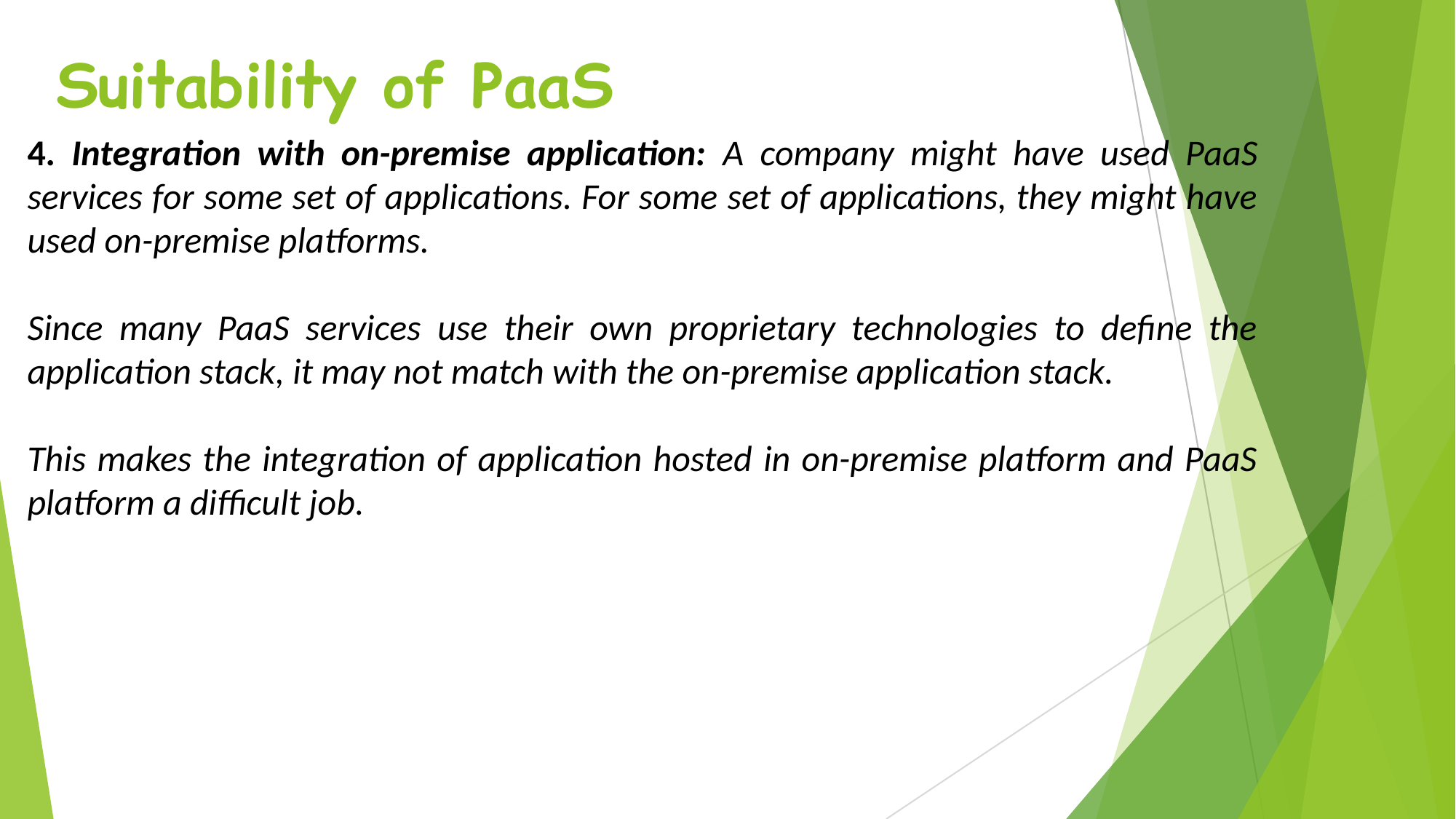

# Suitability of PaaS
4. Integration with on-premise application: A company might have used PaaS services for some set of applications. For some set of applications, they might have used on-premise platforms.

Since many PaaS services use their own proprietary technologies to define the application stack, it may not match with the on-premise application stack.

This makes the integration of application hosted in on-premise platform and PaaS platform a difficult job.